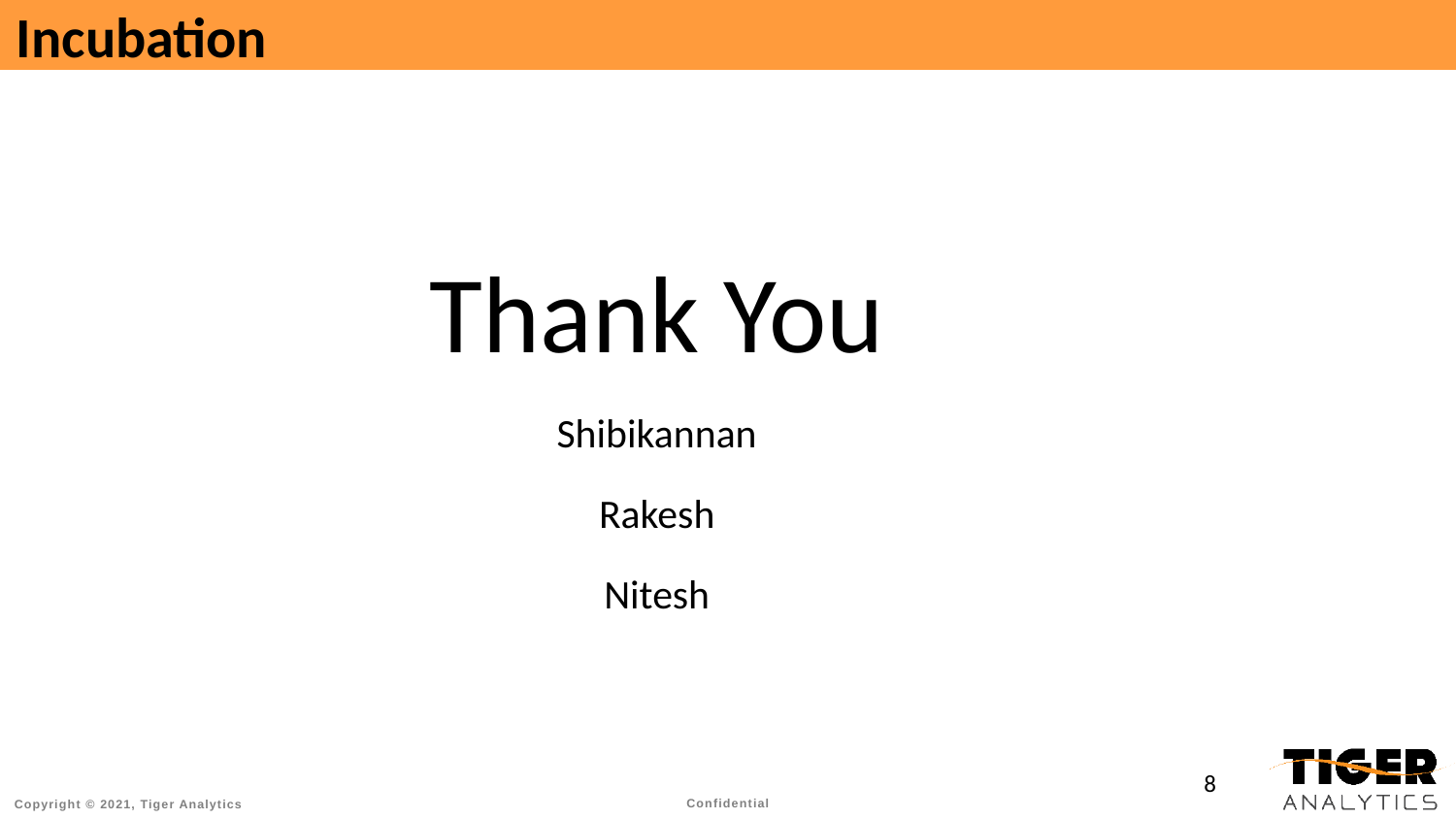

# Incubation
Thank You
Shibikannan
Rakesh
Nitesh
8